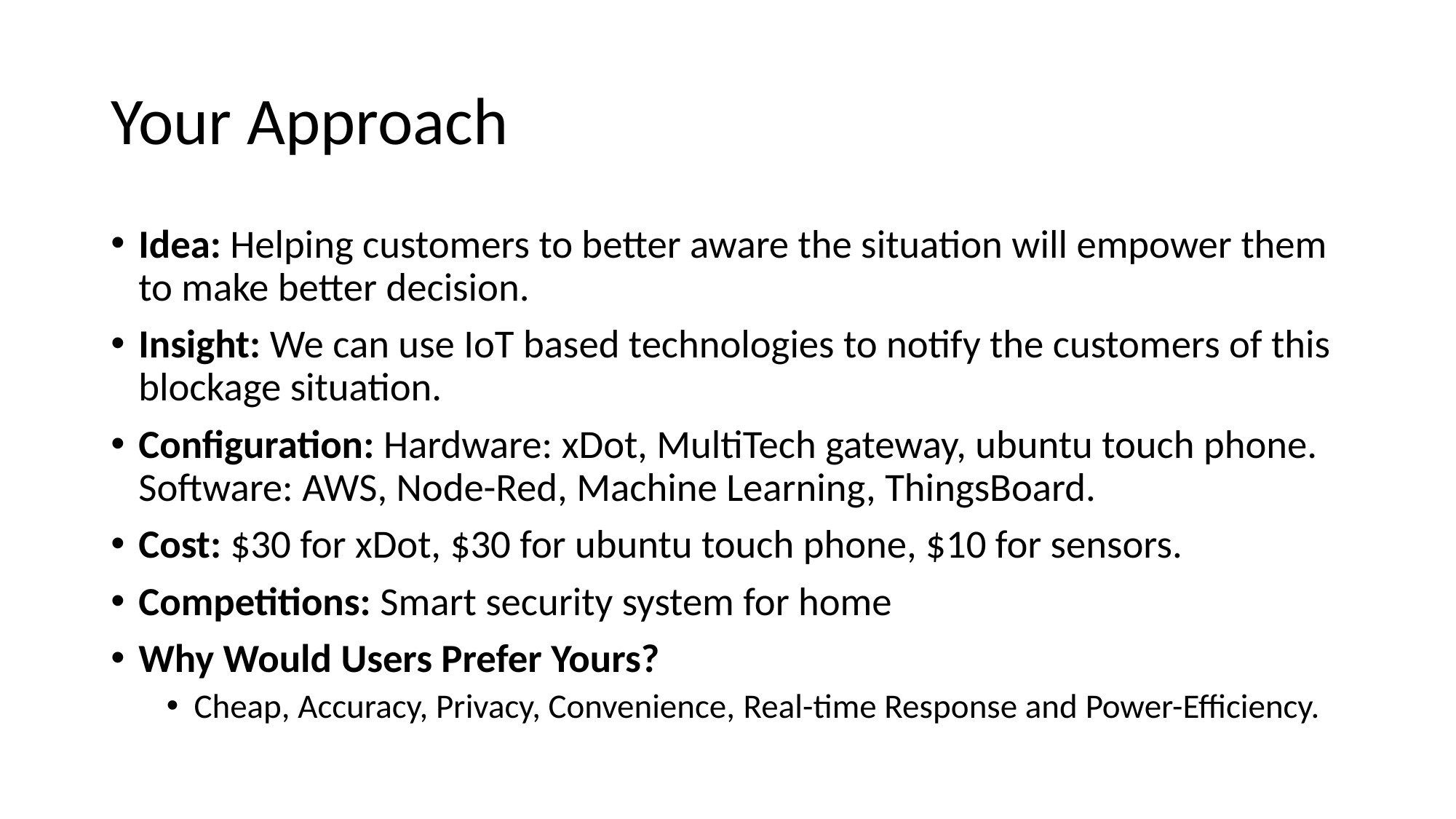

# Your Approach
Idea: Helping customers to better aware the situation will empower them to make better decision.
Insight: We can use IoT based technologies to notify the customers of this blockage situation.
Configuration: Hardware: xDot, MultiTech gateway, ubuntu touch phone. Software: AWS, Node-Red, Machine Learning, ThingsBoard.
Cost: $30 for xDot, $30 for ubuntu touch phone, $10 for sensors.
Competitions: Smart security system for home
Why Would Users Prefer Yours?
Cheap, Accuracy, Privacy, Convenience, Real-time Response and Power-Efficiency.